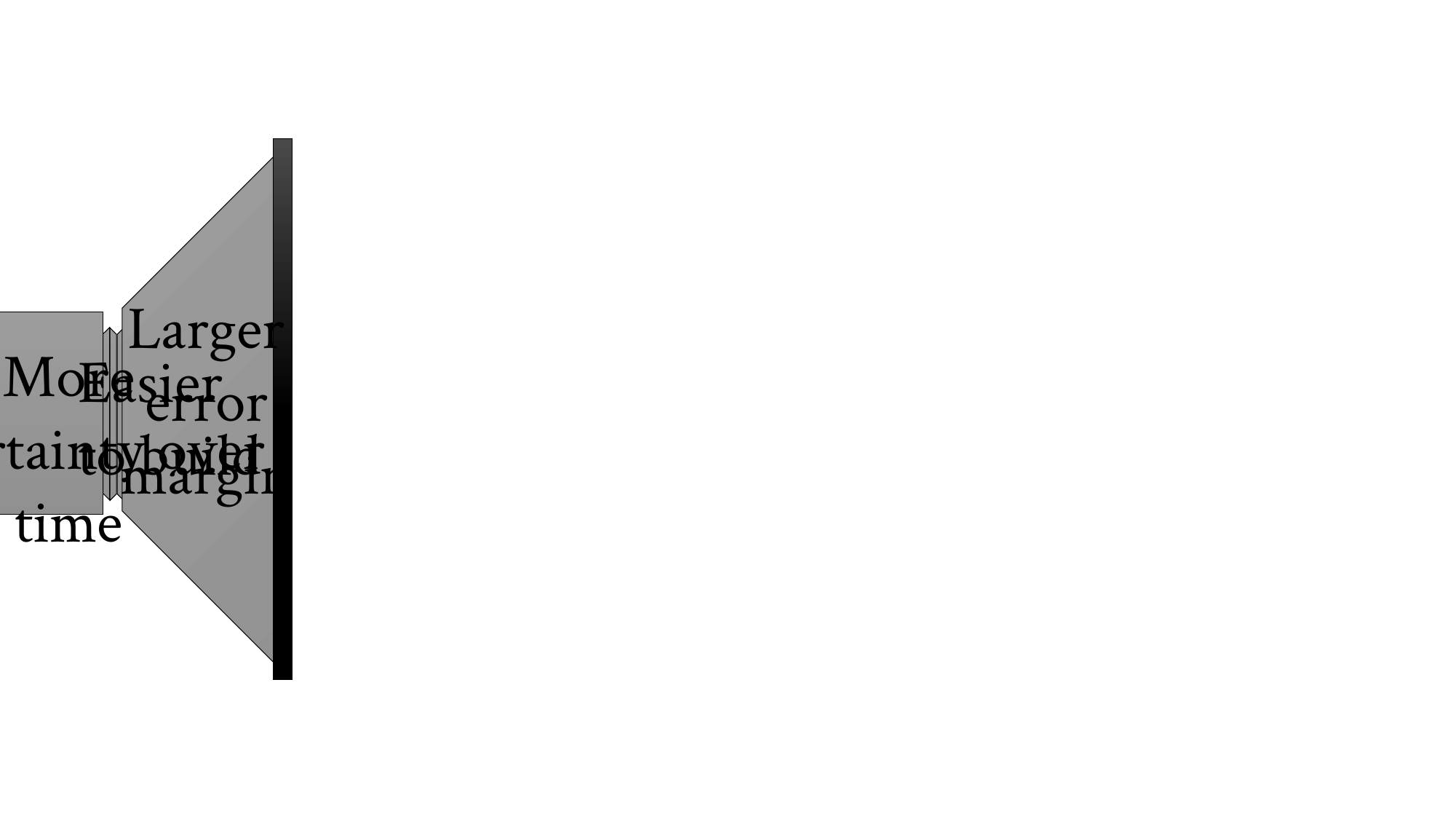

Larger error margin

More uncertainty over time
Easier to build